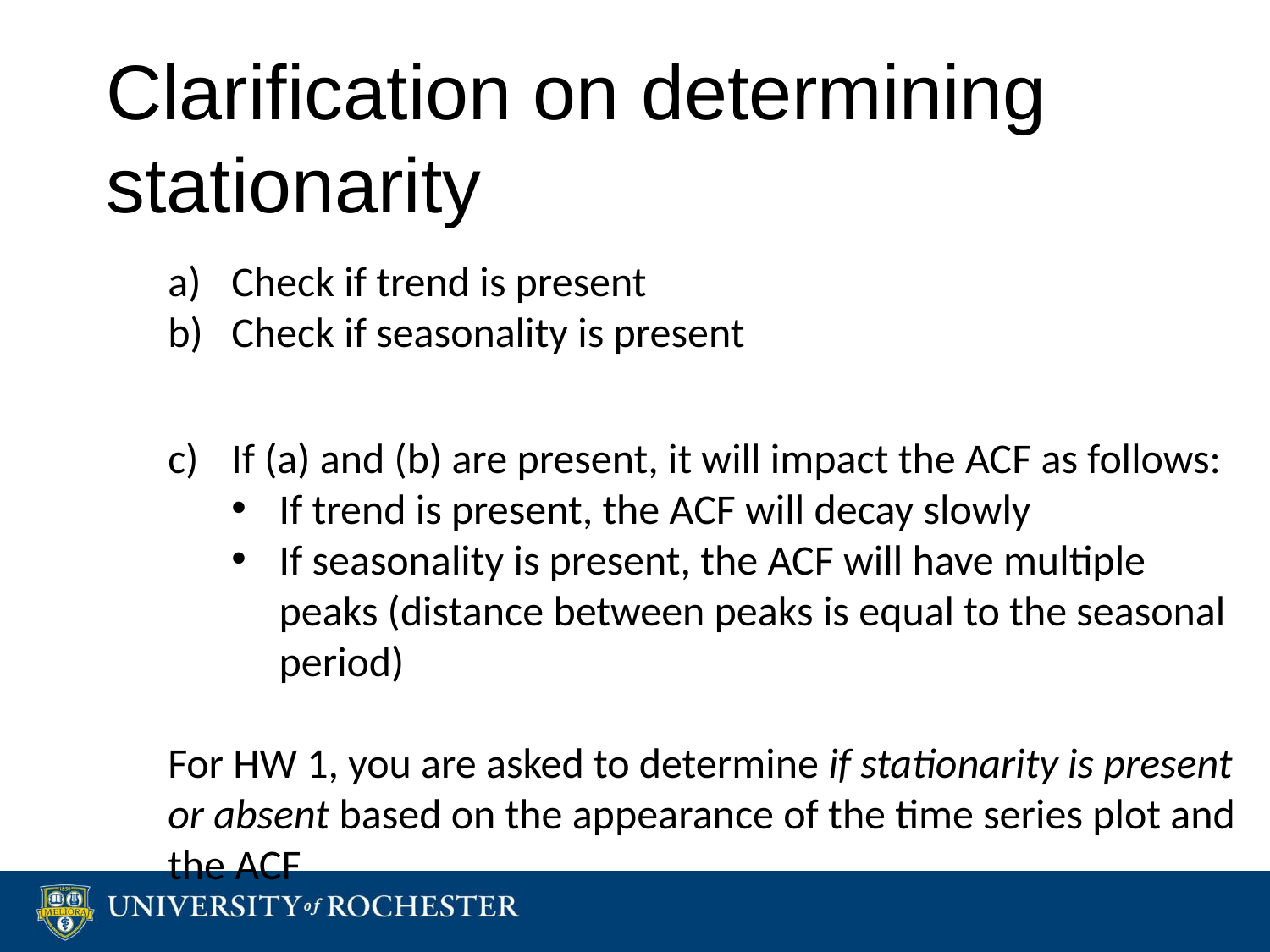

# Clarification on determining stationarity
Check if trend is present
Check if seasonality is present

If (a) and (b) are present, it will impact the ACF as follows:
If trend is present, the ACF will decay slowly
If seasonality is present, the ACF will have multiple peaks (distance between peaks is equal to the seasonal period)

For HW 1, you are asked to determine if stationarity is present or absent based on the appearance of the time series plot and the ACF